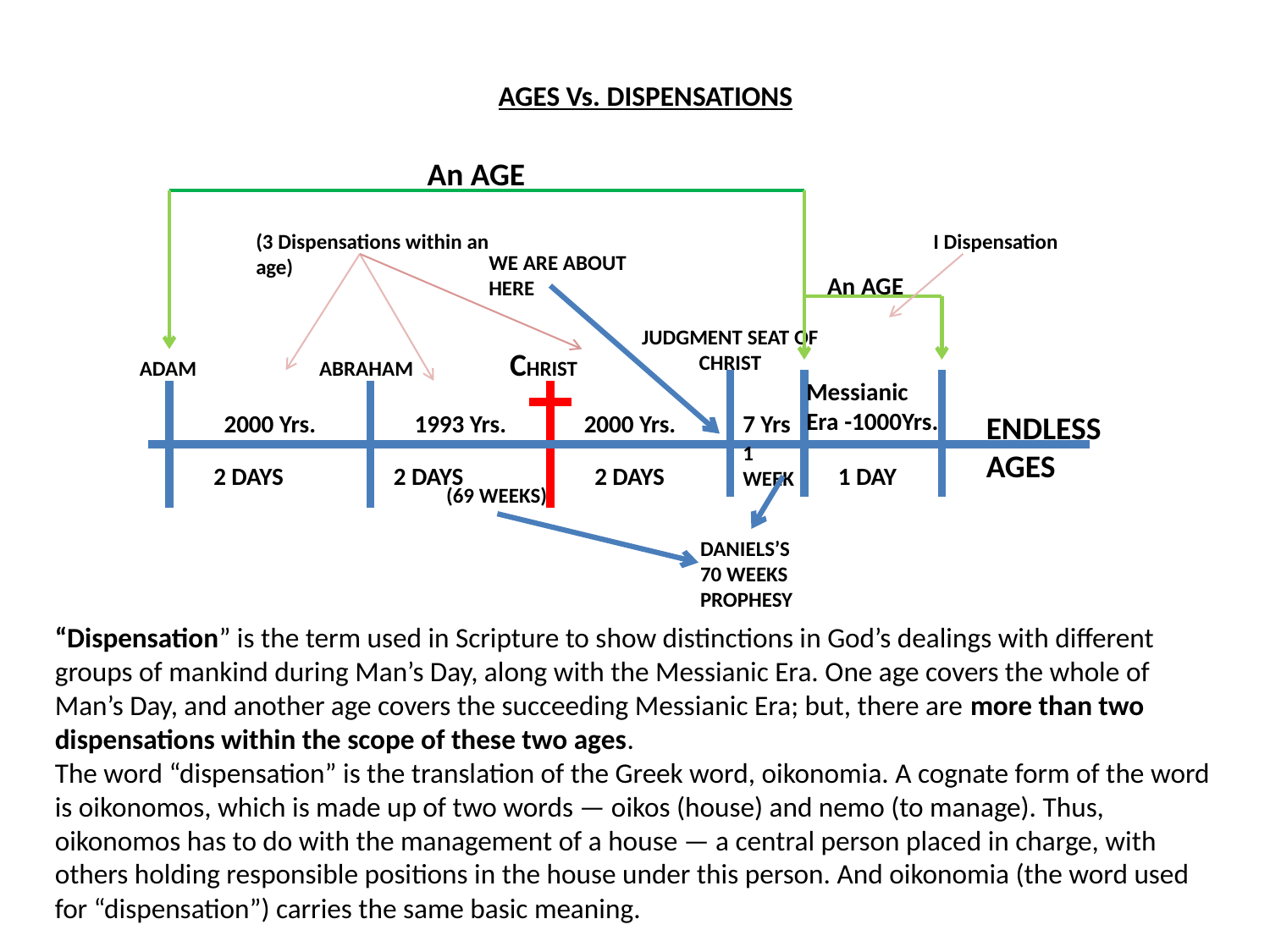

# AGES Vs. DISPENSATIONS
An AGE
(3 Dispensations within an age)
I Dispensation
WE ARE ABOUT HERE
An AGE
JUDGMENT SEAT OF CHRIST
CHRIST
ADAM
ABRAHAM
Messianic Era -1000Yrs.

2000 Yrs.
1993 Yrs.
2000 Yrs.
7 Yrs
ENDLESS AGES
1 WEEK
2 DAYS
2 DAYS
2 DAYS
1 DAY
(69 WEEKS)
DANIELS’S 70 WEEKS
PROPHESY
“Dispensation” is the term used in Scripture to show distinctions in God’s dealings with different groups of mankind during Man’s Day, along with the Messianic Era. One age covers the whole of Man’s Day, and another age covers the succeeding Messianic Era; but, there are more than two dispensations within the scope of these two ages.
The word “dispensation” is the translation of the Greek word, oikonomia. A cognate form of the word is oikonomos, which is made up of two words — oikos (house) and nemo (to manage). Thus, oikonomos has to do with the management of a house — a central person placed in charge, with others holding responsible positions in the house under this person. And oikonomia (the word used for “dispensation”) carries the same basic meaning.